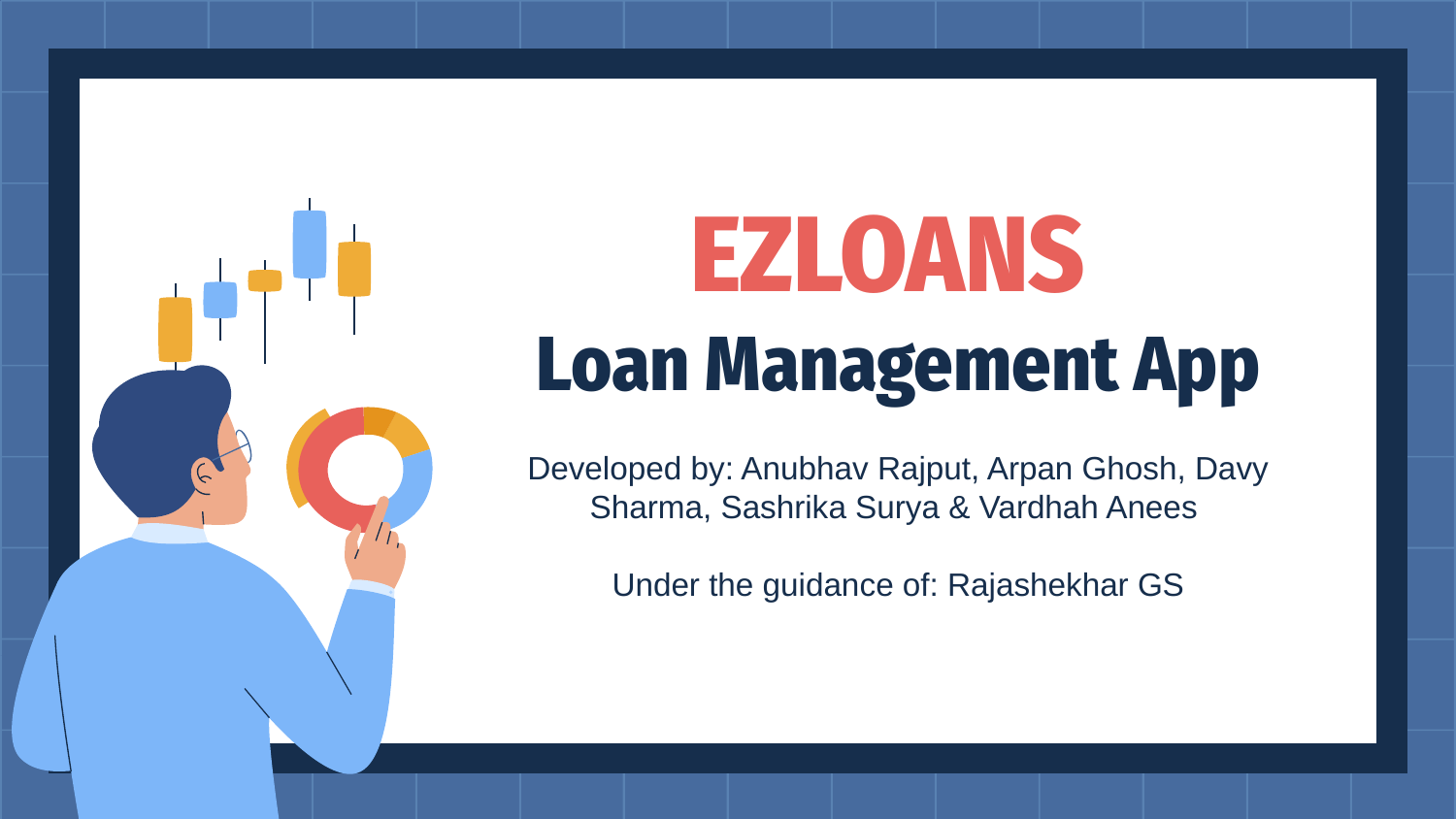

# EZLOANS
Loan Management App

Developed by: Anubhav Rajput, Arpan Ghosh, Davy Sharma, Sashrika Surya & Vardhah Anees

Under the guidance of: Rajashekhar GS